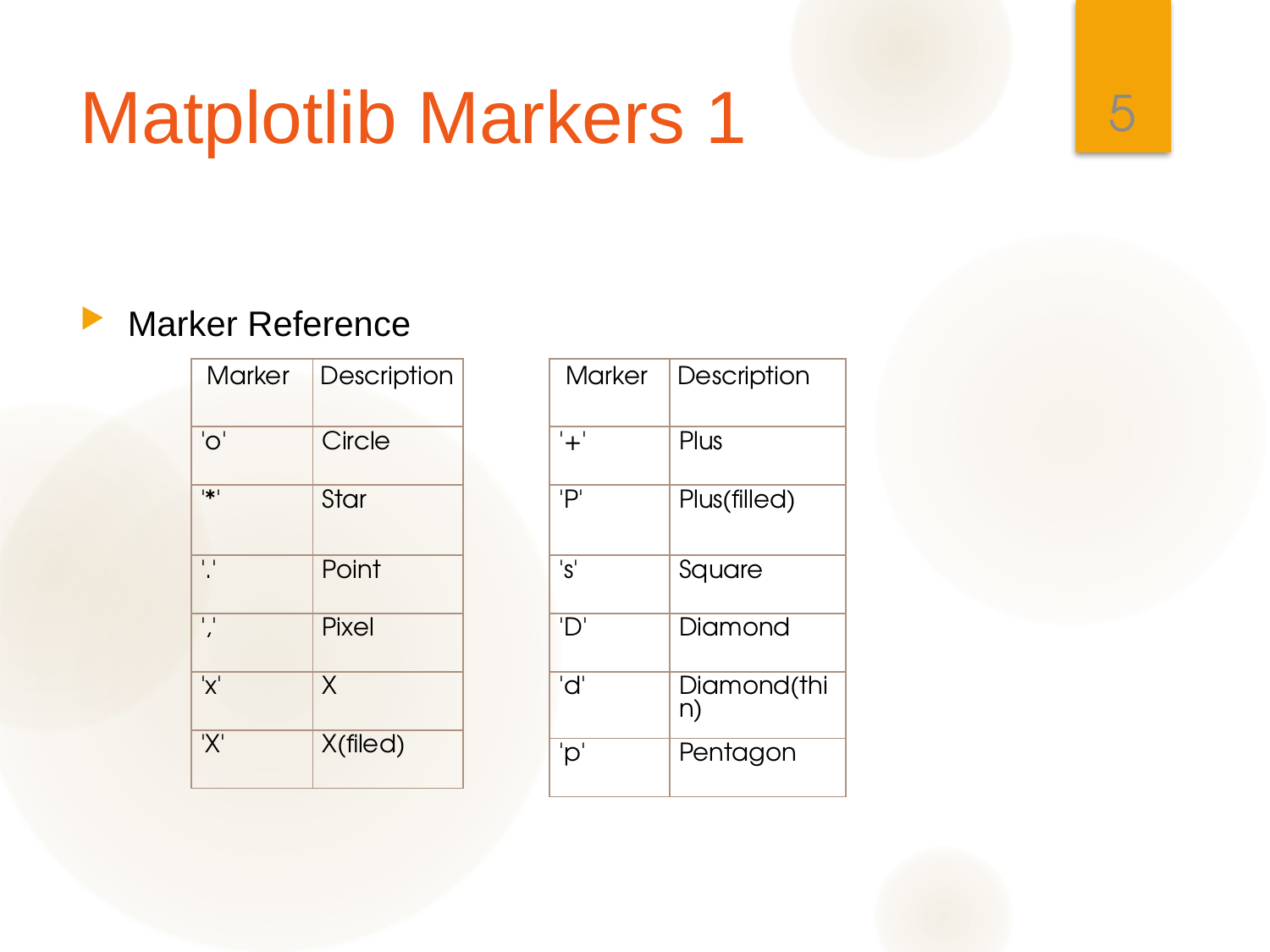

5
# Matplotlib Markers 1
Marker Reference
| Marker | Description |
| --- | --- |
| 'o' | Circle |
| '\*' | Star |
| '.' | Point |
| ',' | Pixel |
| 'x' | X |
| 'X' | X(filed) |
| Marker | Description |
| --- | --- |
| '+' | Plus |
| 'P' | Plus(filled) |
| 's' | Square |
| 'D' | Diamond |
| 'd' | Diamond(thin) |
| 'p' | Pentagon |